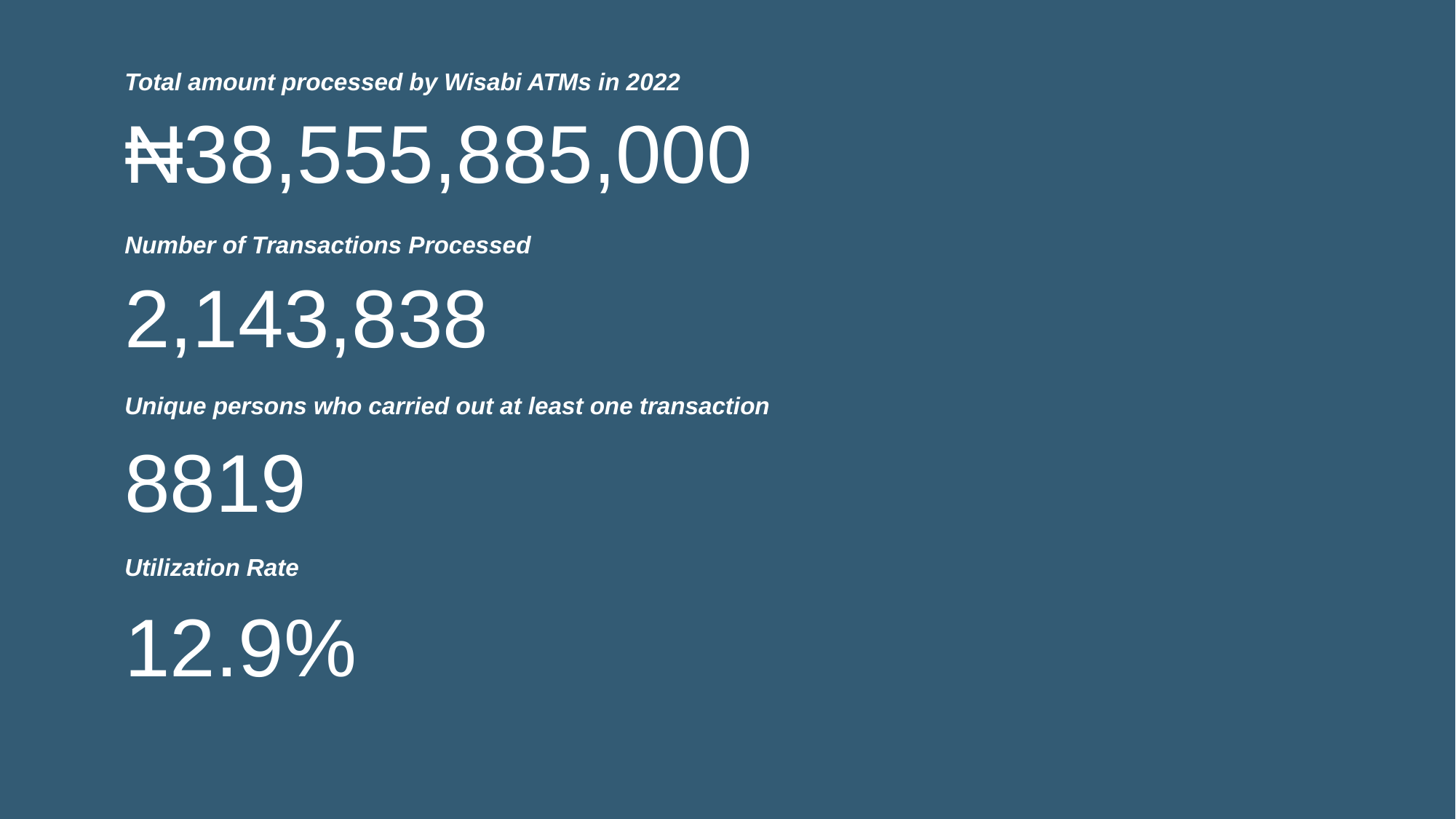

Total amount processed by Wisabi ATMs in 2022
₦38,555,885,000
Number of Transactions Processed
2,143,838
Unique persons who carried out at least one transaction
8819
Utilization Rate
12.9%